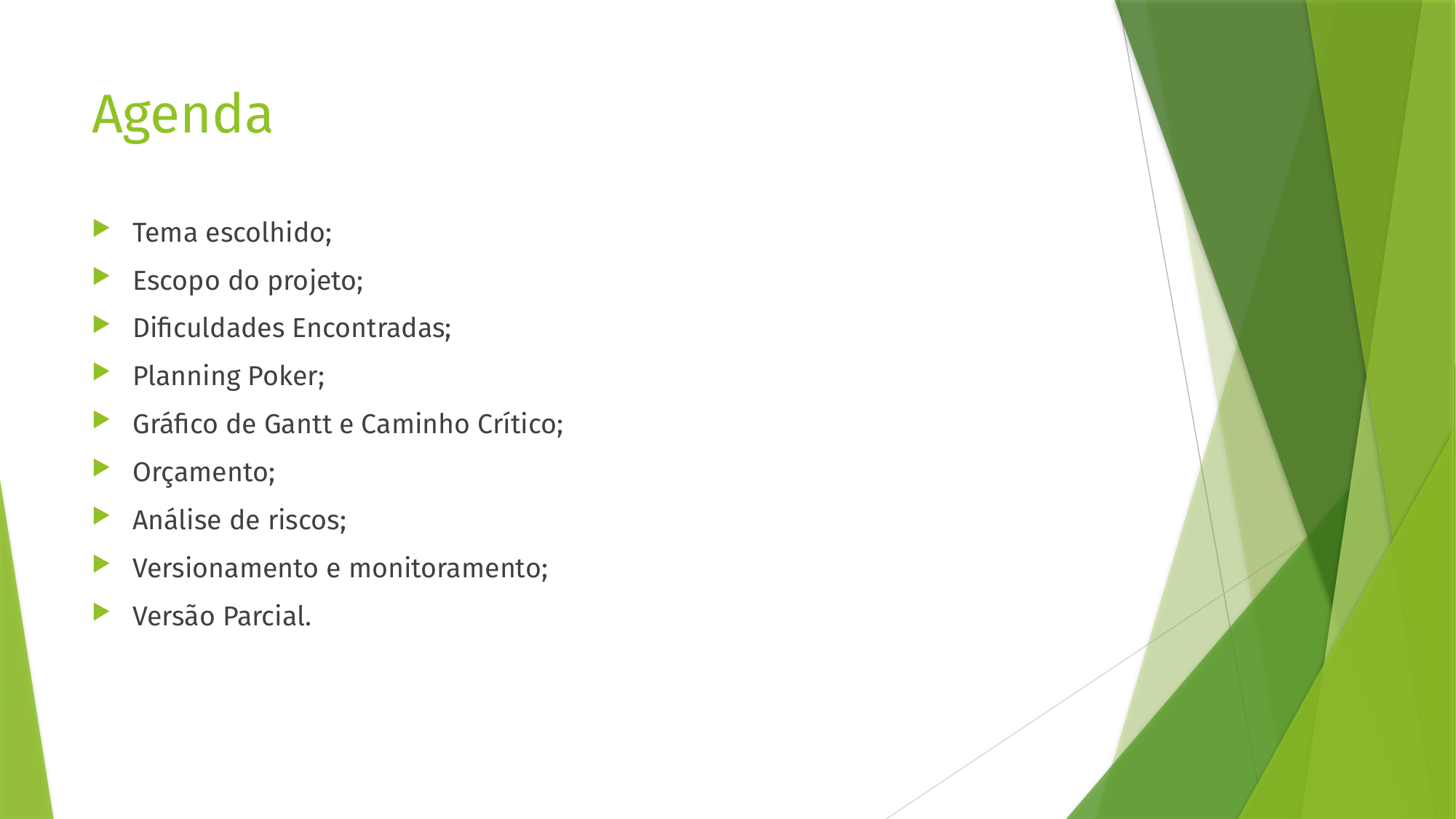

# Agenda
Tema escolhido;
Escopo do projeto;
Dificuldades Encontradas;
Planning Poker;
Gráfico de Gantt e Caminho Crítico;
Orçamento;
Análise de riscos;
Versionamento e monitoramento;
Versão Parcial.